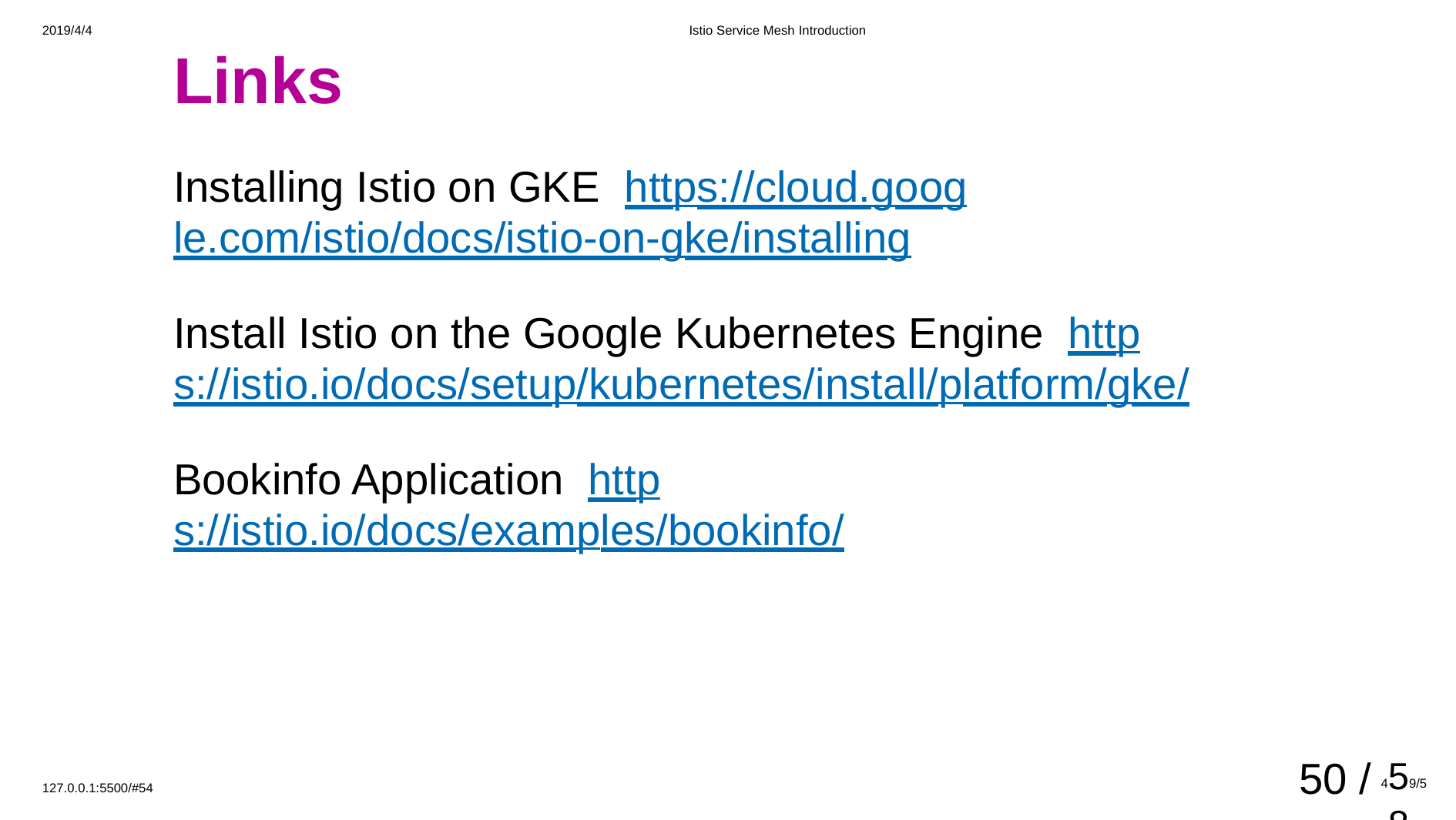

2019/4/4
Istio Service Mesh Introduction
# Links
Installing Istio on GKE  https://cloud.google.com/istio/docs/istio-on-gke/installing

Install Istio on the Google Kubernetes Engine  https://istio.io/docs/setup/kubernetes/install/platform/gke/

Bookinfo Application  https://istio.io/docs/examples/bookinfo/
50 /
459/588
127.0.0.1:5500/#54